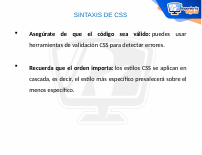

SINTAXIS DE CSS
Asegúrate de que el código sea válido: puedes usar herramientas de validación CSS para detectar errores.

Recuerda que el orden importa: los estilos CSS se aplican en cascada, es decir, el estilo más específico prevalecerá sobre el menos específico.